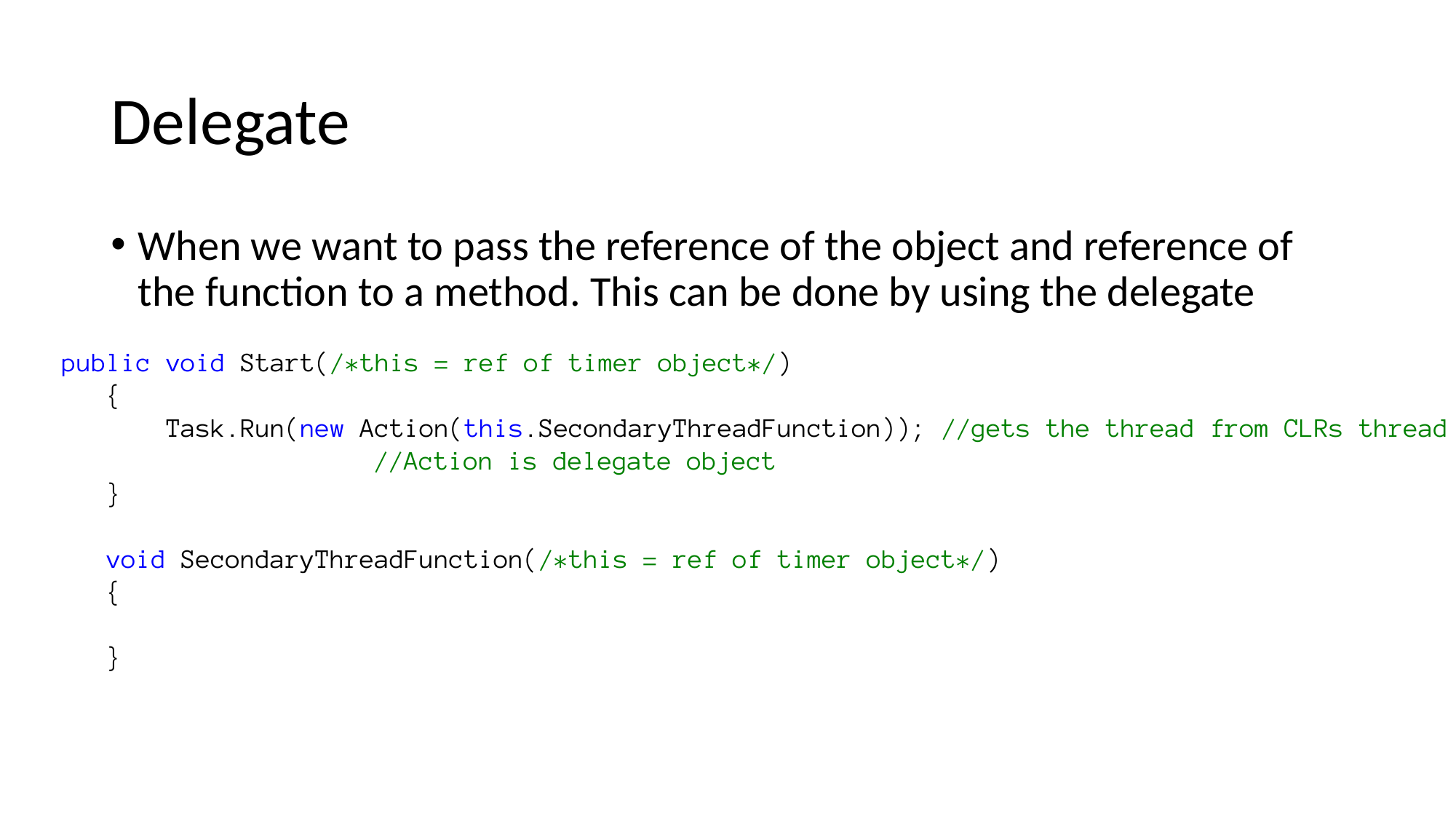

# Delegate
When we want to pass the reference of the object and reference of the function to a method. This can be done by using the delegate

 public void Start(/*this = ref of timer object*/)
    {
        Task.Run(new Action(this.SecondaryThreadFunction)); //gets the thread from CLRs thread pool which is per process
			//Action is delegate object
    }

    void SecondaryThreadFunction(/*this = ref of timer object*/)
    {

    }